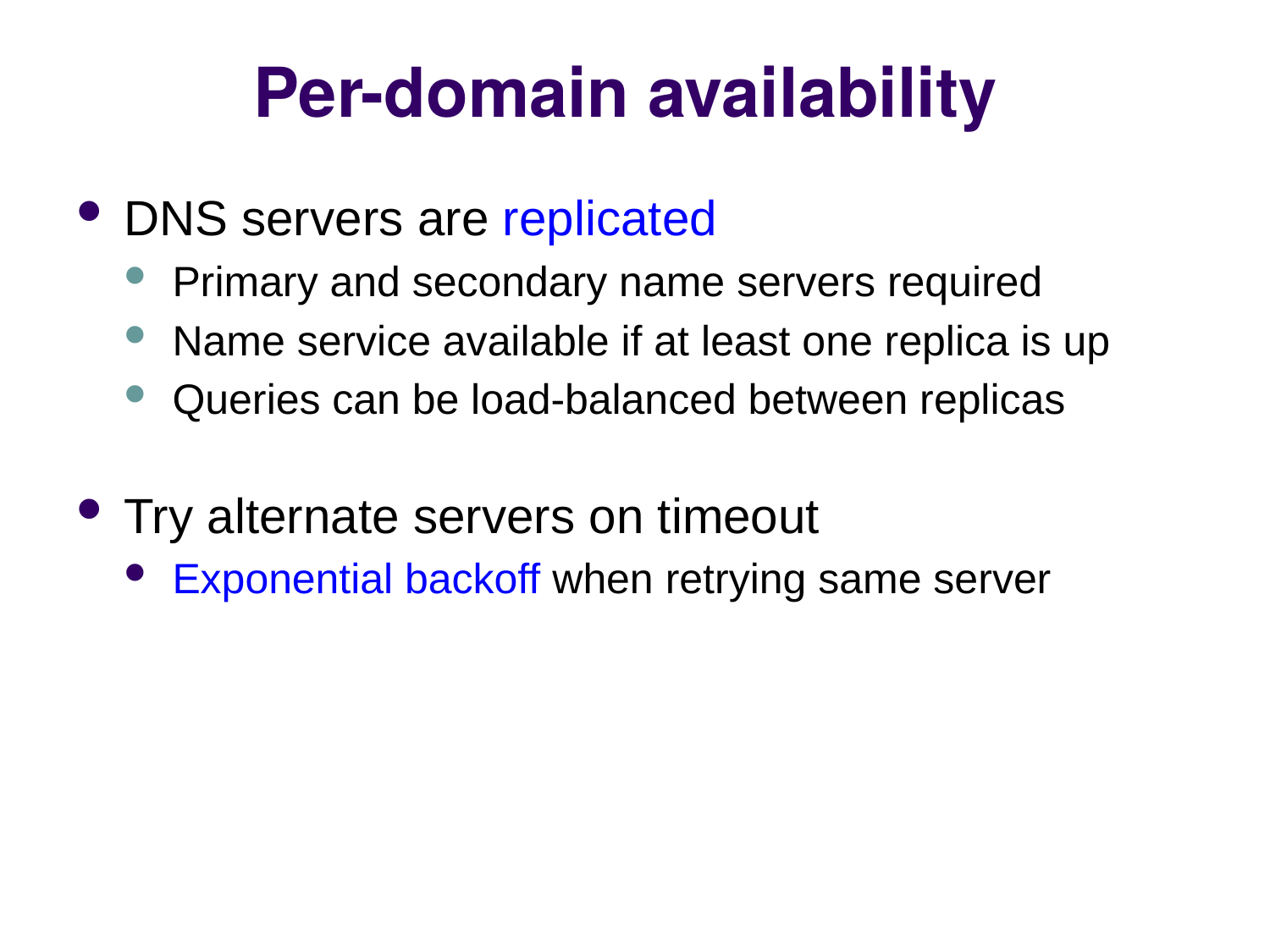

# Per-domain availability
DNS servers are replicated
Primary and secondary name servers required
Name service available if at least one replica is up
Queries can be load-balanced between replicas
Try alternate servers on timeout
Exponential backoff when retrying same server